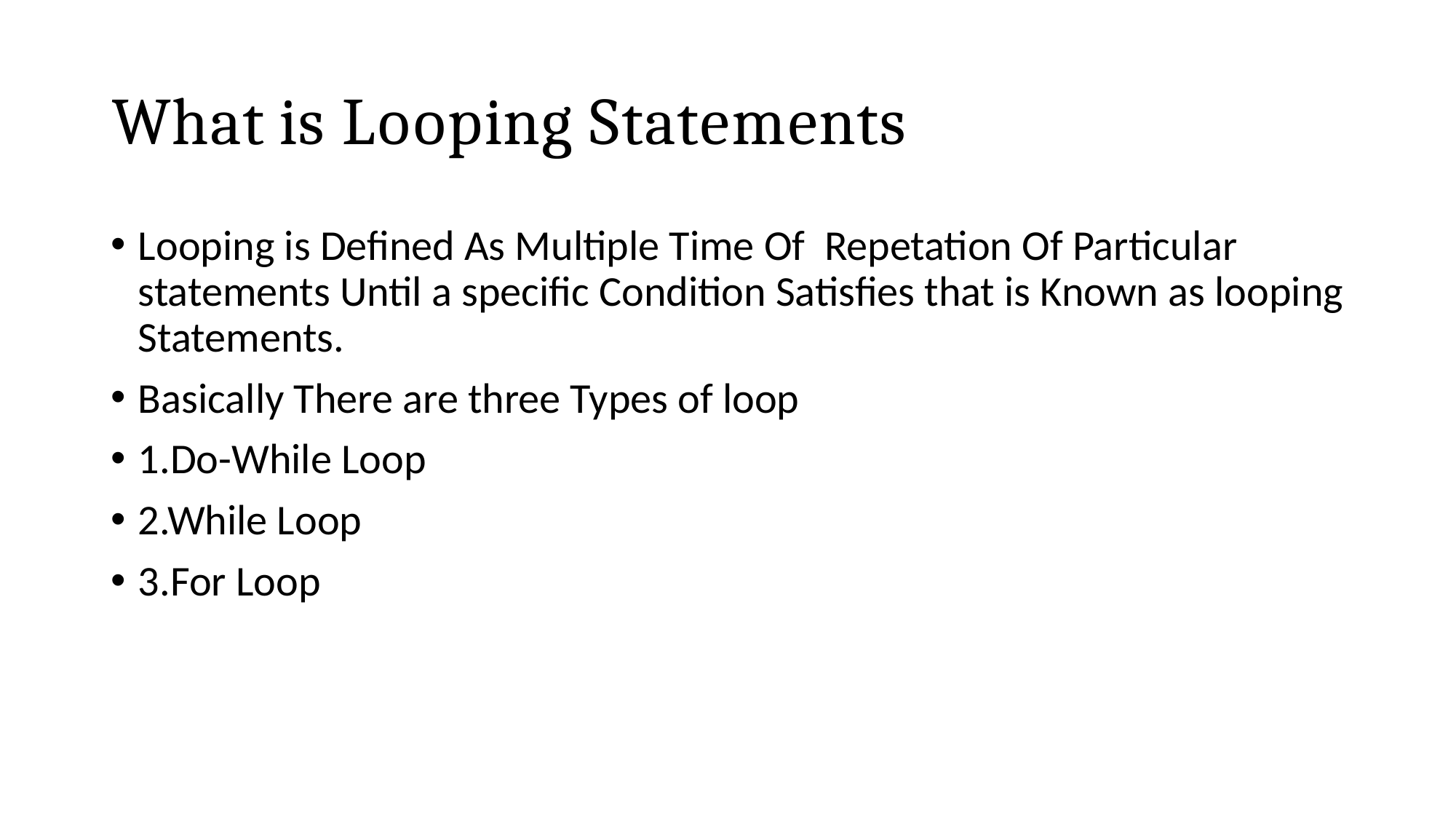

# What is Looping Statements
Looping is Defined As Multiple Time Of  Repetation Of Particular statements Until a specific Condition Satisfies that is Known as looping Statements.
Basically There are three Types of loop
1.Do-While Loop
2.While Loop
3.For Loop